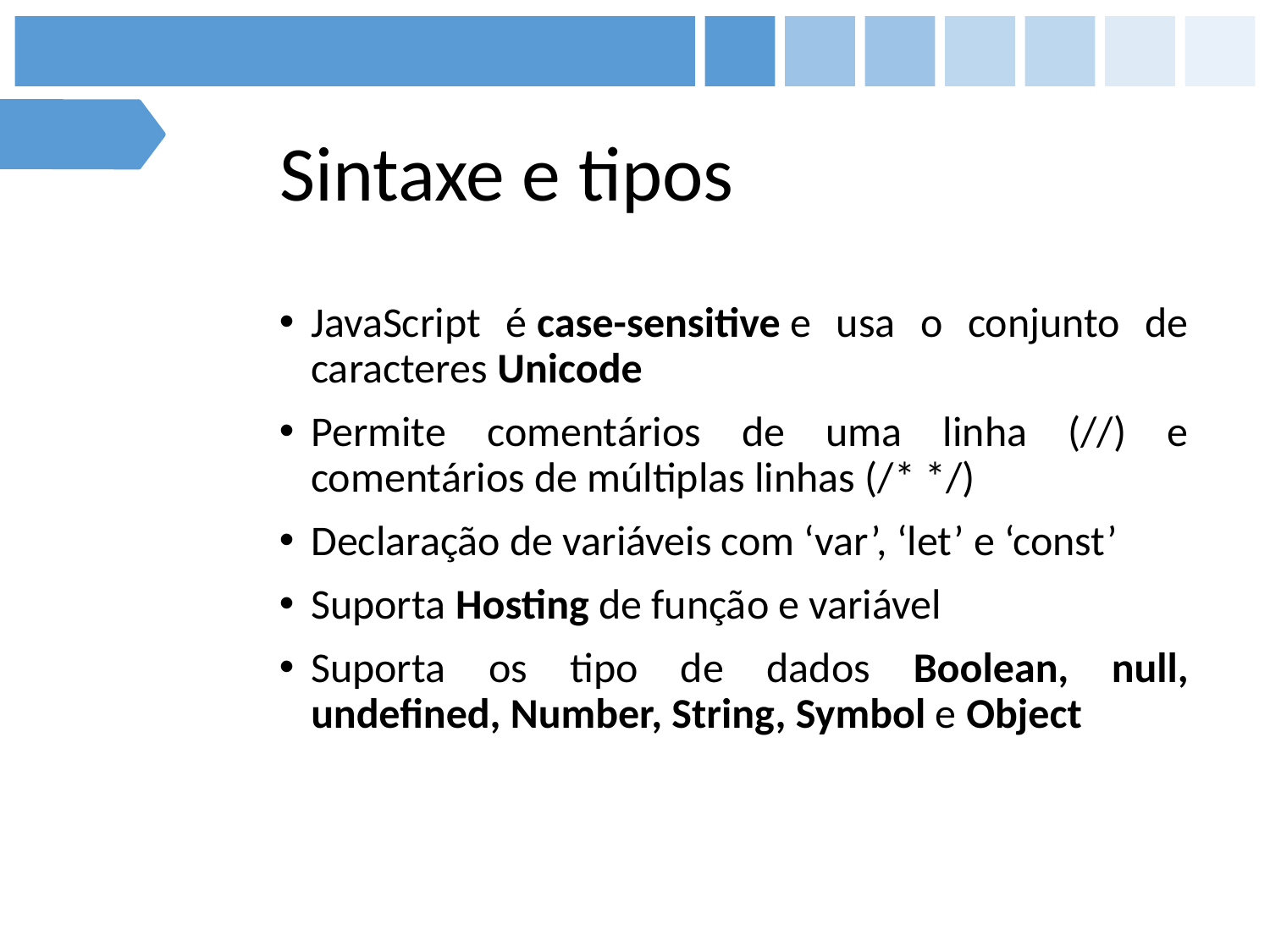

# Sintaxe e tipos
JavaScript é case-sensitive e usa o conjunto de caracteres Unicode
Permite comentários de uma linha (//) e comentários de múltiplas linhas (/* */)
Declaração de variáveis com ‘var’, ‘let’ e ‘const’
Suporta Hosting de função e variável
Suporta os tipo de dados Boolean, null, undefined, Number, String, Symbol e Object